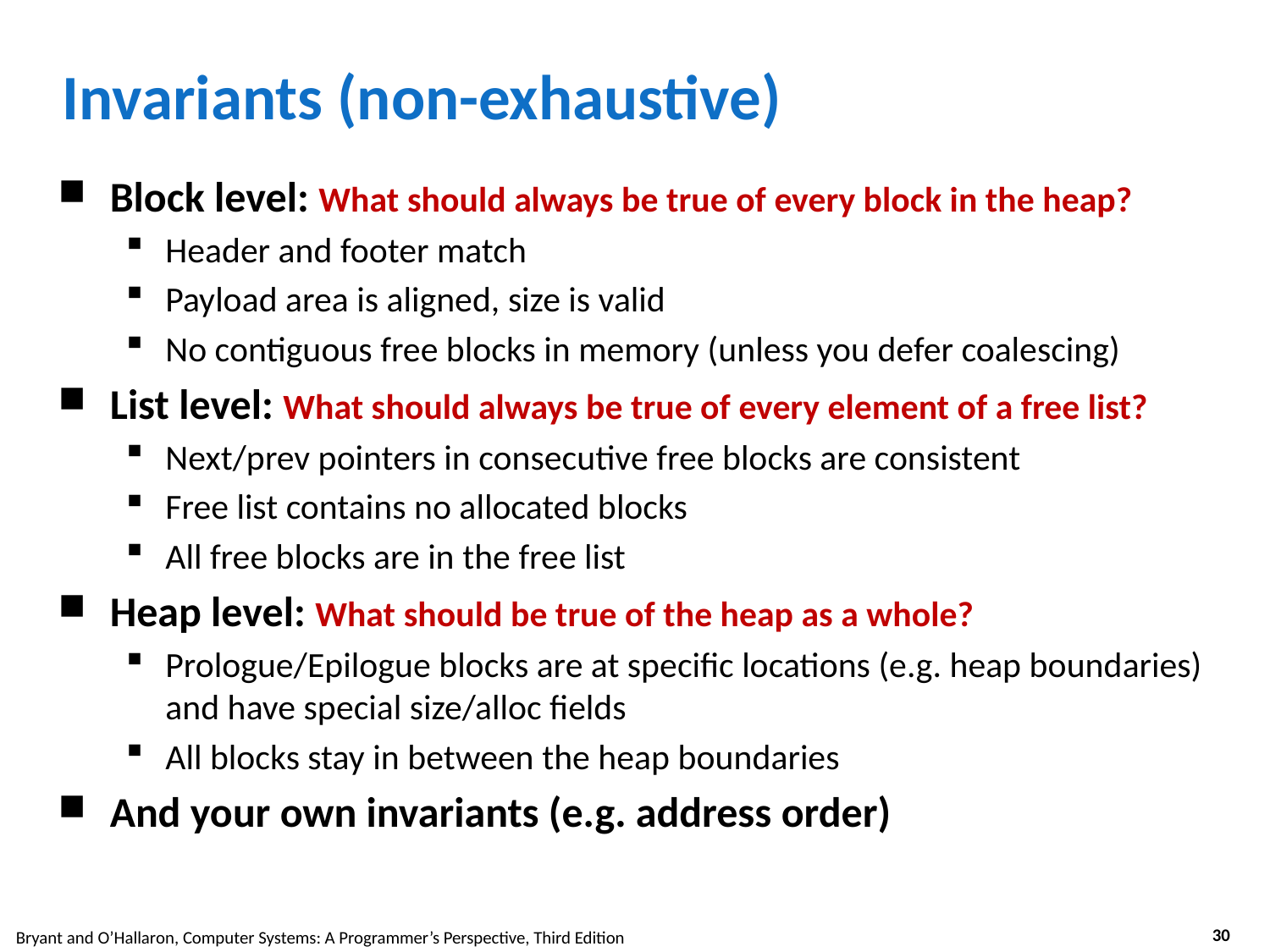

# Invariants (non-exhaustive)
Block level: What should always be true of every block in the heap?
Header and footer match
Payload area is aligned, size is valid
No contiguous free blocks in memory (unless you defer coalescing)
List level: What should always be true of every element of a free list?
Next/prev pointers in consecutive free blocks are consistent
Free list contains no allocated blocks
All free blocks are in the free list
Heap level: What should be true of the heap as a whole?
Prologue/Epilogue blocks are at specific locations (e.g. heap boundaries) and have special size/alloc fields
All blocks stay in between the heap boundaries
And your own invariants (e.g. address order)